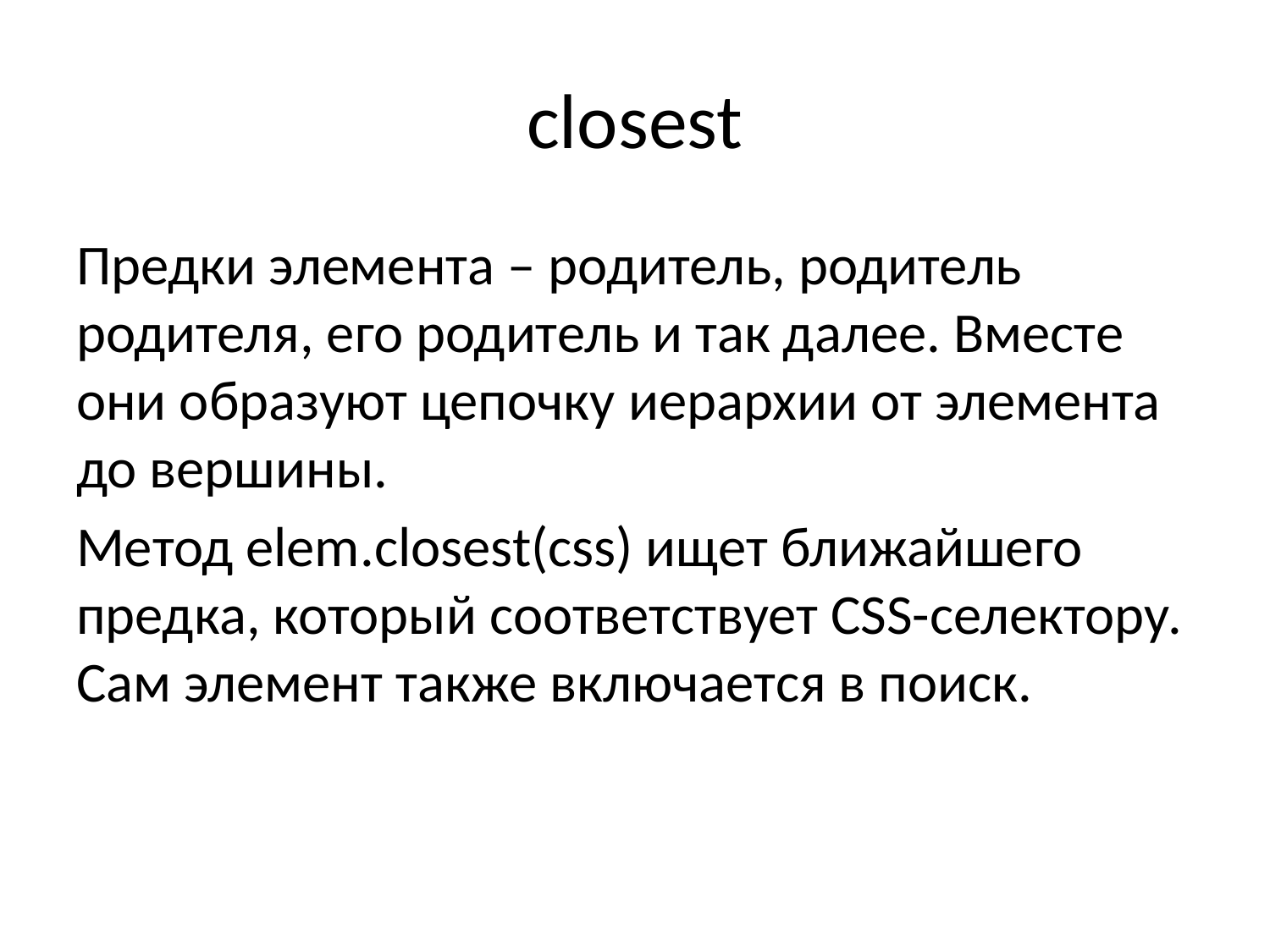

# closest
Предки элемента – родитель, родитель родителя, его родитель и так далее. Вместе они образуют цепочку иерархии от элемента до вершины.
Метод elem.closest(css) ищет ближайшего предка, который соответствует CSS-селектору. Сам элемент также включается в поиск.